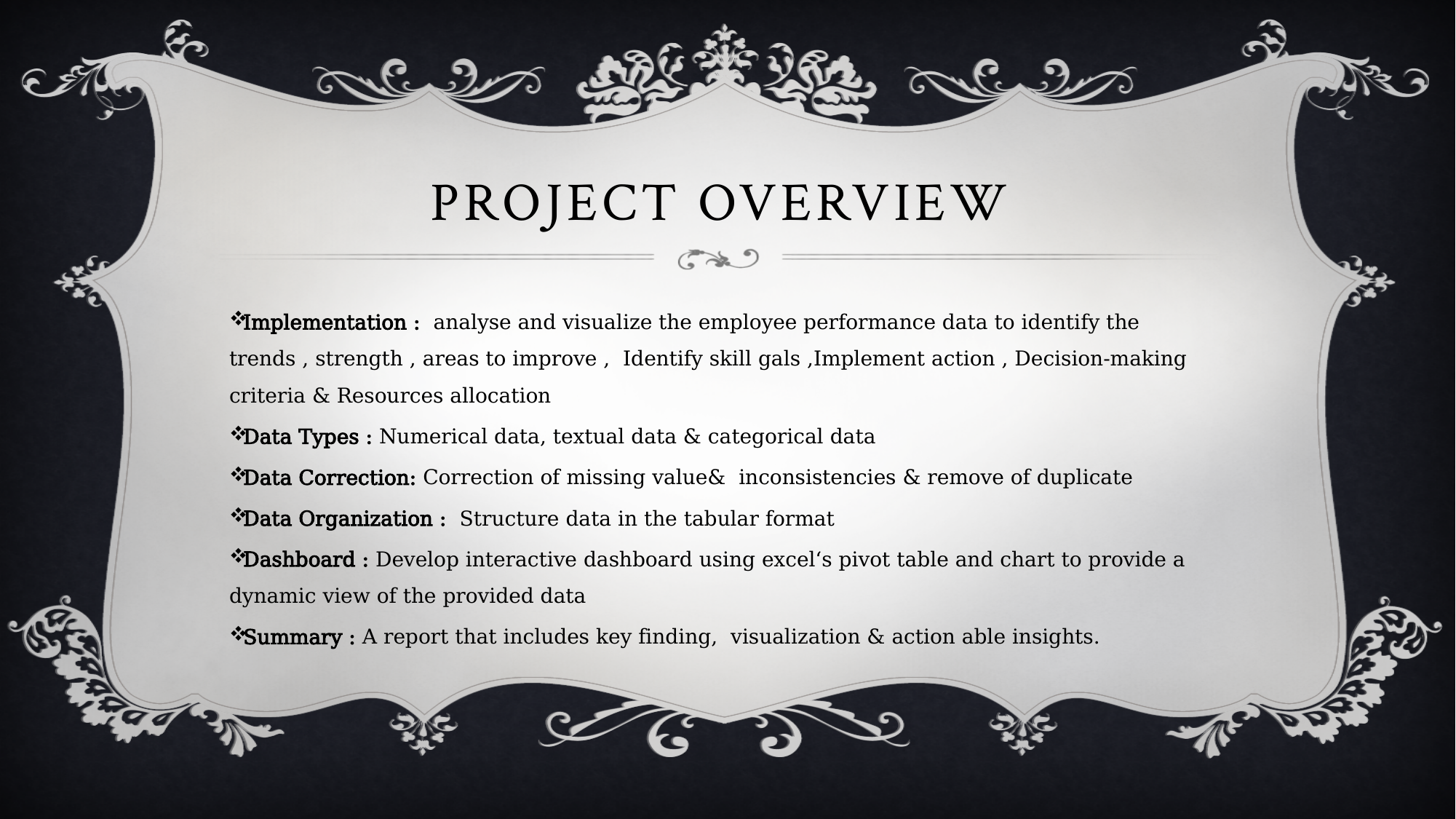

# PROJECT OVERVIEW
Implementation :  analyse and visualize the employee performance data to identify the trends , strength , areas to improve ,  Identify skill gals ,Implement action , Decision-making criteria & Resources allocation
Data Types : Numerical data, textual data & categorical data
Data Correction: Correction of missing value&  inconsistencies & remove of duplicate
Data Organization :  Structure data in the tabular format
Dashboard : Develop interactive dashboard using excel‘s pivot table and chart to provide a dynamic view of the provided data
Summary : A report that includes key finding,  visualization & action able insights.